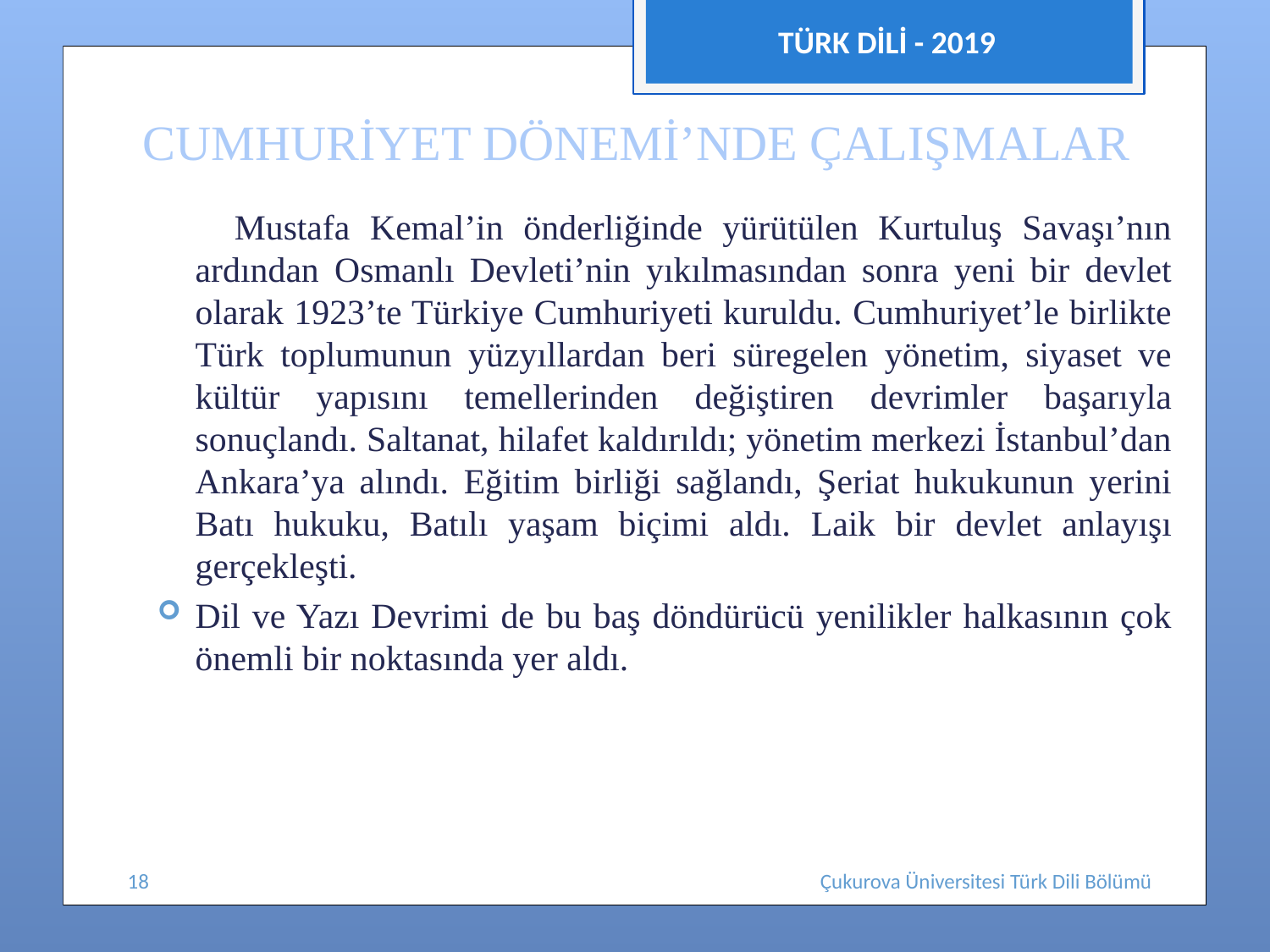

TÜRK DİLİ - 2019
# CUMHURİYET DÖNEMİ’NDE ÇALIŞMALAR
    Mustafa Kemal’in önderliğinde yürütülen Kurtuluş Savaşı’nın ardından Osmanlı Devleti’nin yıkılmasından sonra yeni bir devlet olarak 1923’te Türkiye Cumhuriyeti kuruldu. Cumhuriyet’le birlikte Türk toplumunun yüzyıllardan beri süregelen yönetim, siyaset ve kültür yapısını temellerinden değiştiren devrimler başarıyla sonuçlandı. Saltanat, hilafet kaldırıldı; yönetim merkezi İstanbul’dan Ankara’ya alındı. Eğitim birliği sağlandı, Şeriat hukukunun yerini Batı hukuku, Batılı yaşam biçimi aldı. Laik bir devlet anlayışı gerçekleşti.
Dil ve Yazı Devrimi de bu baş döndürücü yenilikler halkasının çok önemli bir noktasında yer aldı.
18
Çukurova Üniversitesi Türk Dili Bölümü